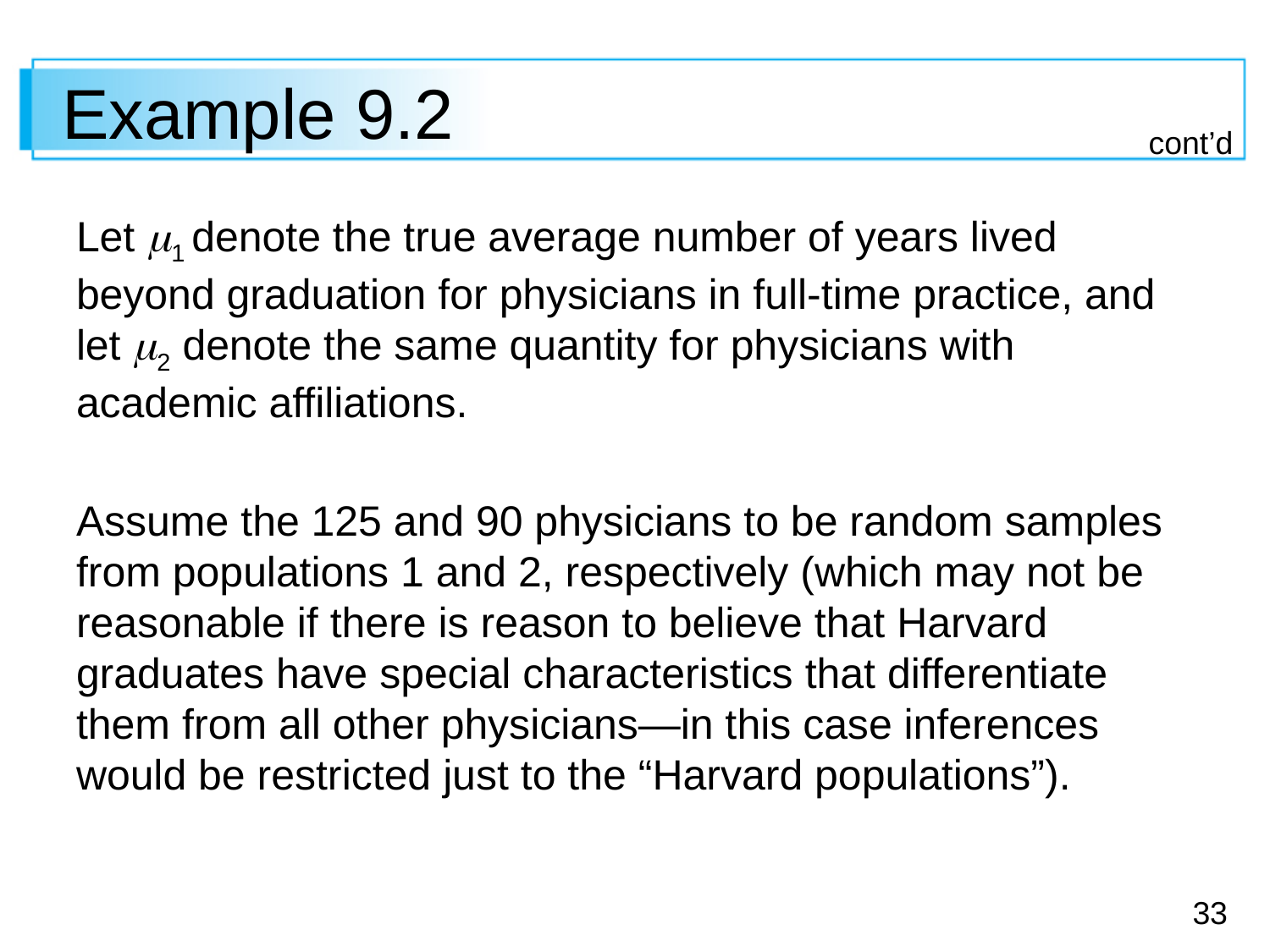

# Example 9.2

cont’d
Let μ1 denote the true average number of years lived beyond graduation for physicians in full-time practice, and let μ2 denote the same quantity for physicians with academic affiliations.

Assume the 125 and 90 physicians to be random samples from populations 1 and 2, respectively (which may not be reasonable if there is reason to believe that Harvard graduates have special characteristics that differentiate them from all other physicians—in this case inferences would be restricted just to the “Harvard populations”).